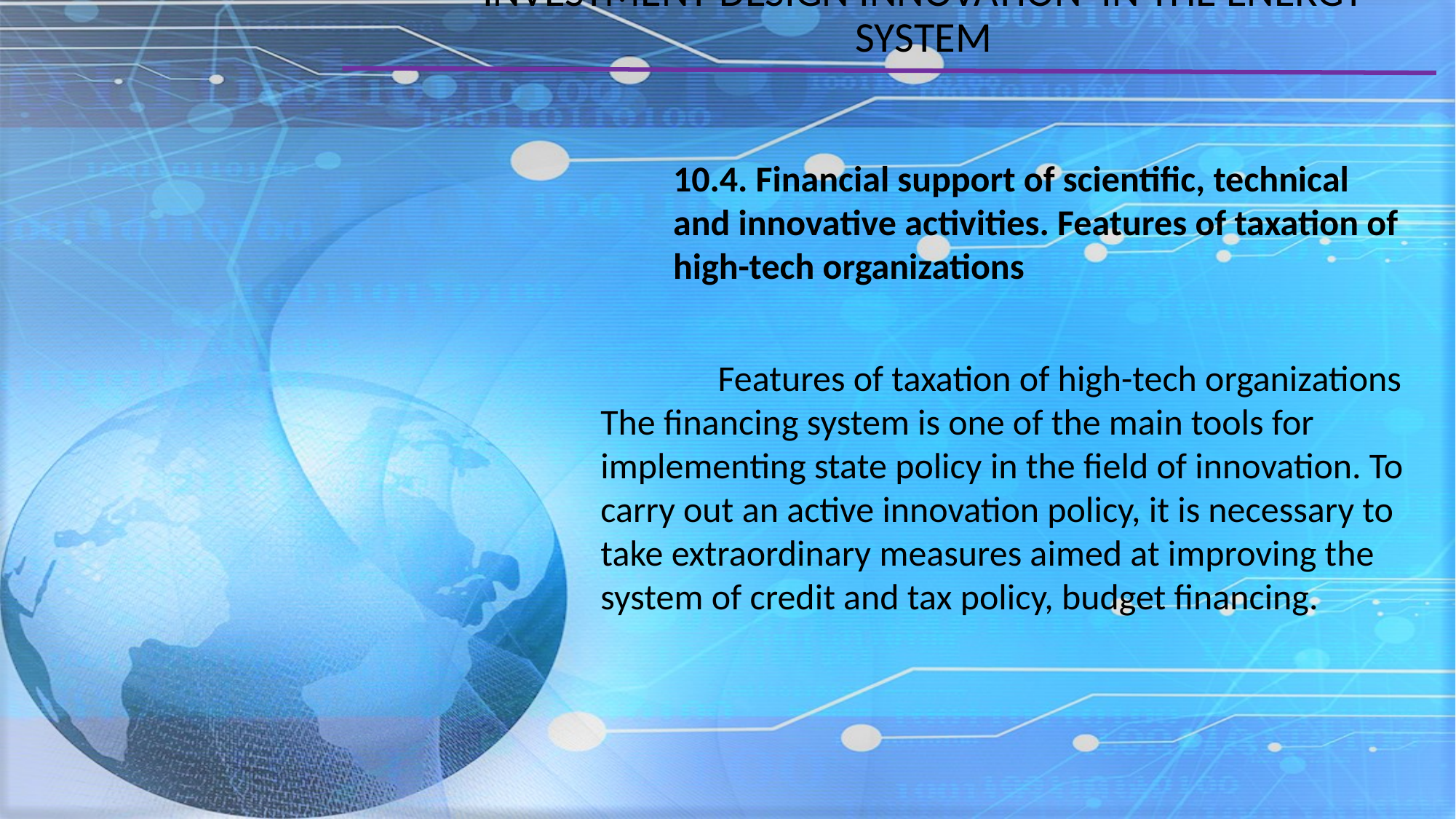

# INVESTMENT DESIGN INNOVATION  IN THE ENERGY SYSTEM
10.4. Financial support of scientific, technical and innovative activities. Features of taxation of high-tech organizations
	 Features of taxation of high-tech organizations
The financing system is one of the main tools for implementing state policy in the field of innovation. To carry out an active innovation policy, it is necessary to take extraordinary measures aimed at improving the system of credit and tax policy, budget financing.